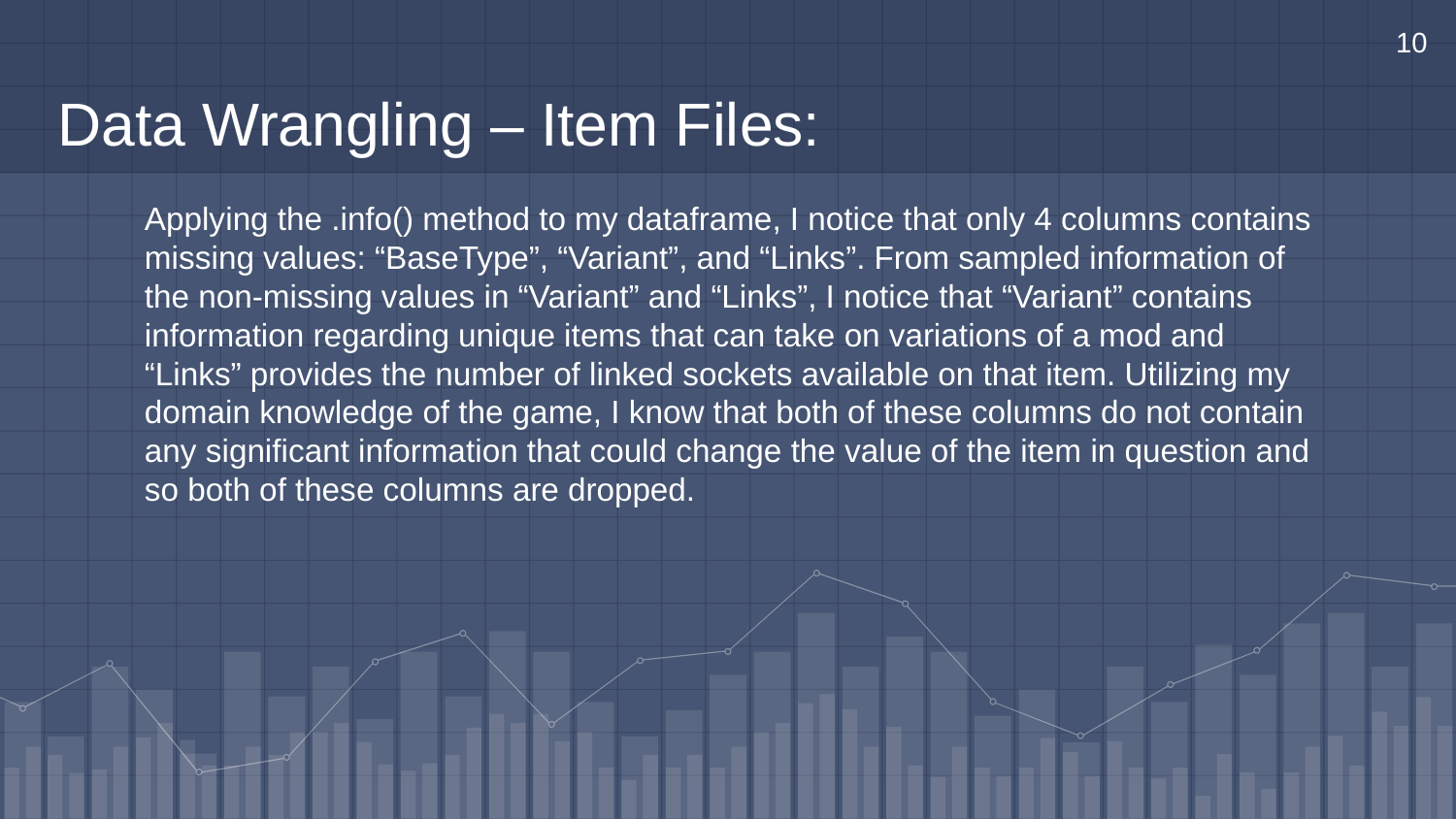

10
# Data Wrangling – Item Files:
Applying the .info() method to my dataframe, I notice that only 4 columns contains missing values: “BaseType”, “Variant”, and “Links”. From sampled information of the non-missing values in “Variant” and “Links”, I notice that “Variant” contains information regarding unique items that can take on variations of a mod and “Links” provides the number of linked sockets available on that item. Utilizing my domain knowledge of the game, I know that both of these columns do not contain any significant information that could change the value of the item in question and so both of these columns are dropped.